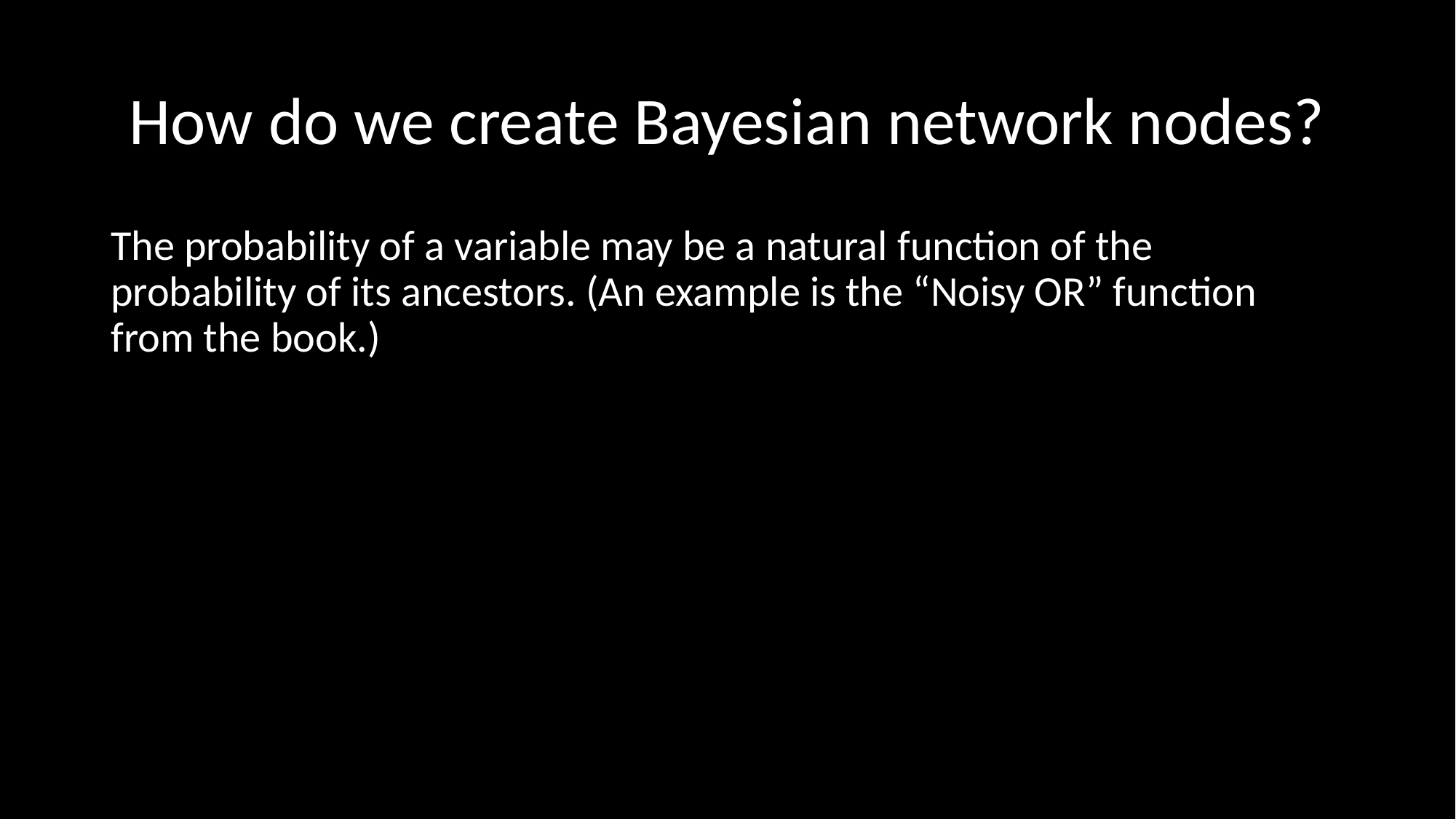

# How do we create Bayesian network nodes?
The probability of a variable may be a natural function of the probability of its ancestors. (An example is the “Noisy OR” function from the book.)